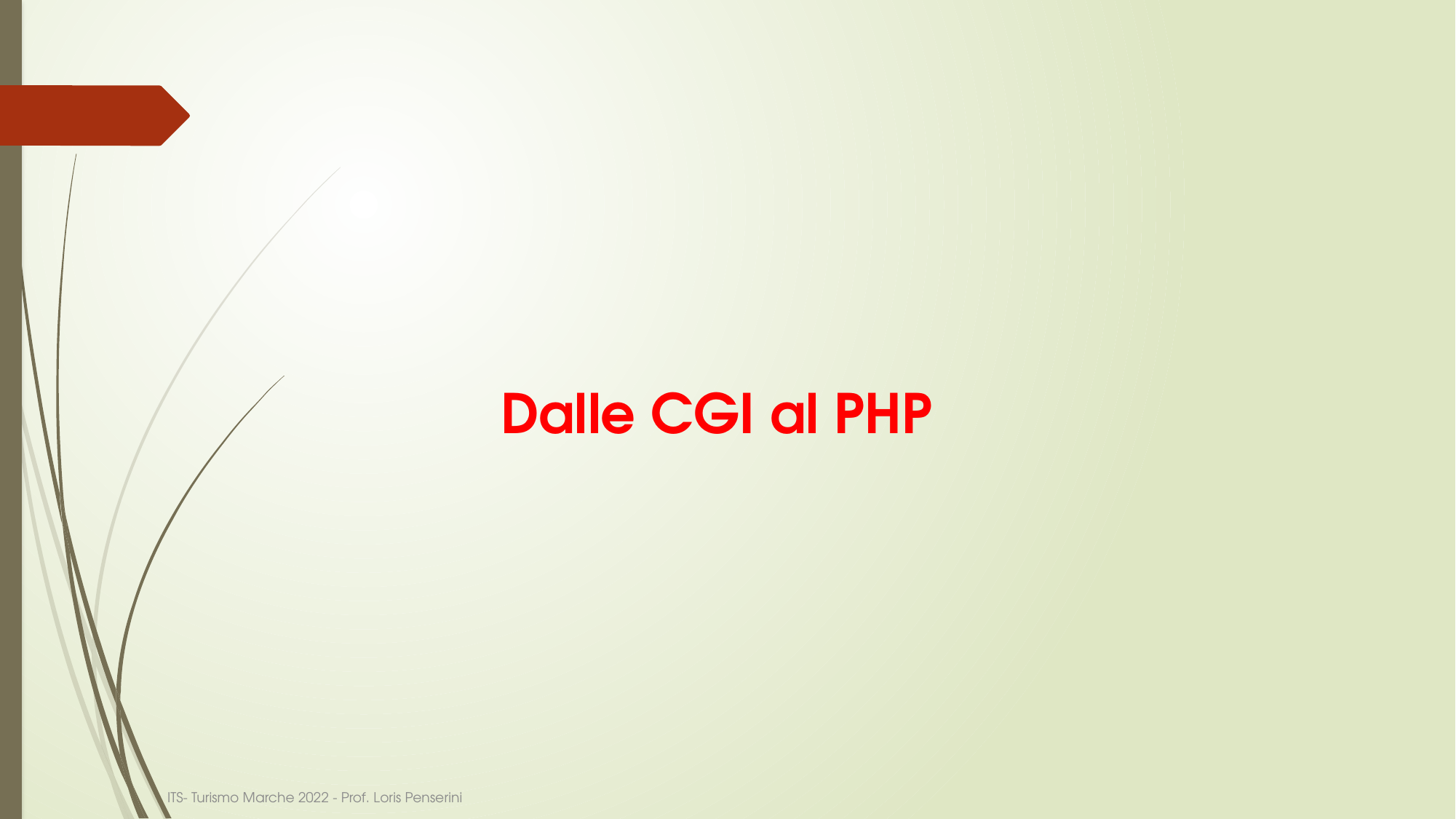

# Dalle CGI al PHP
ITS- Turismo Marche 2022 - Prof. Loris Penserini